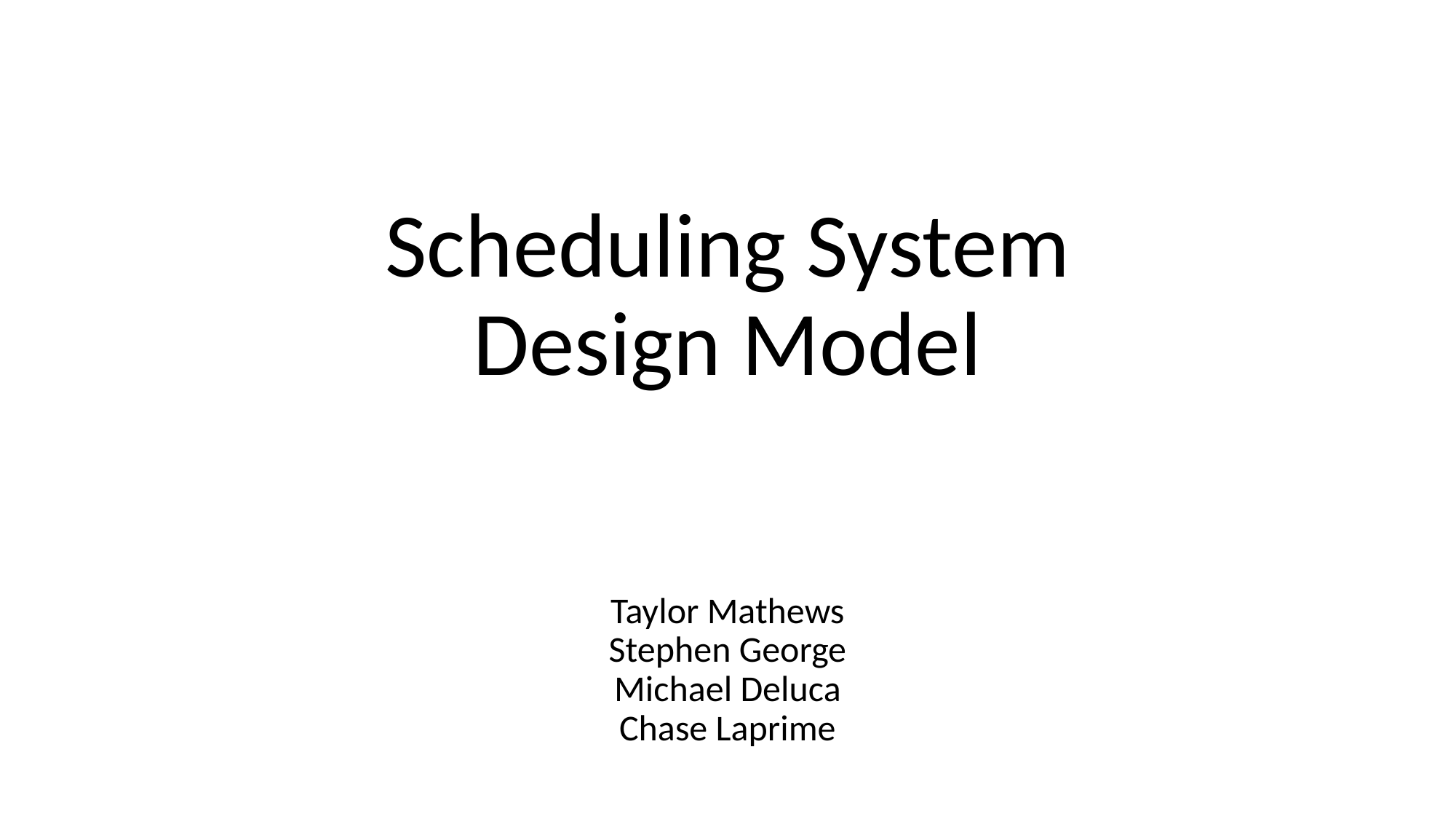

# Scheduling System Design Model Taylor Mathews Stephen George Michael Deluca Chase Laprime